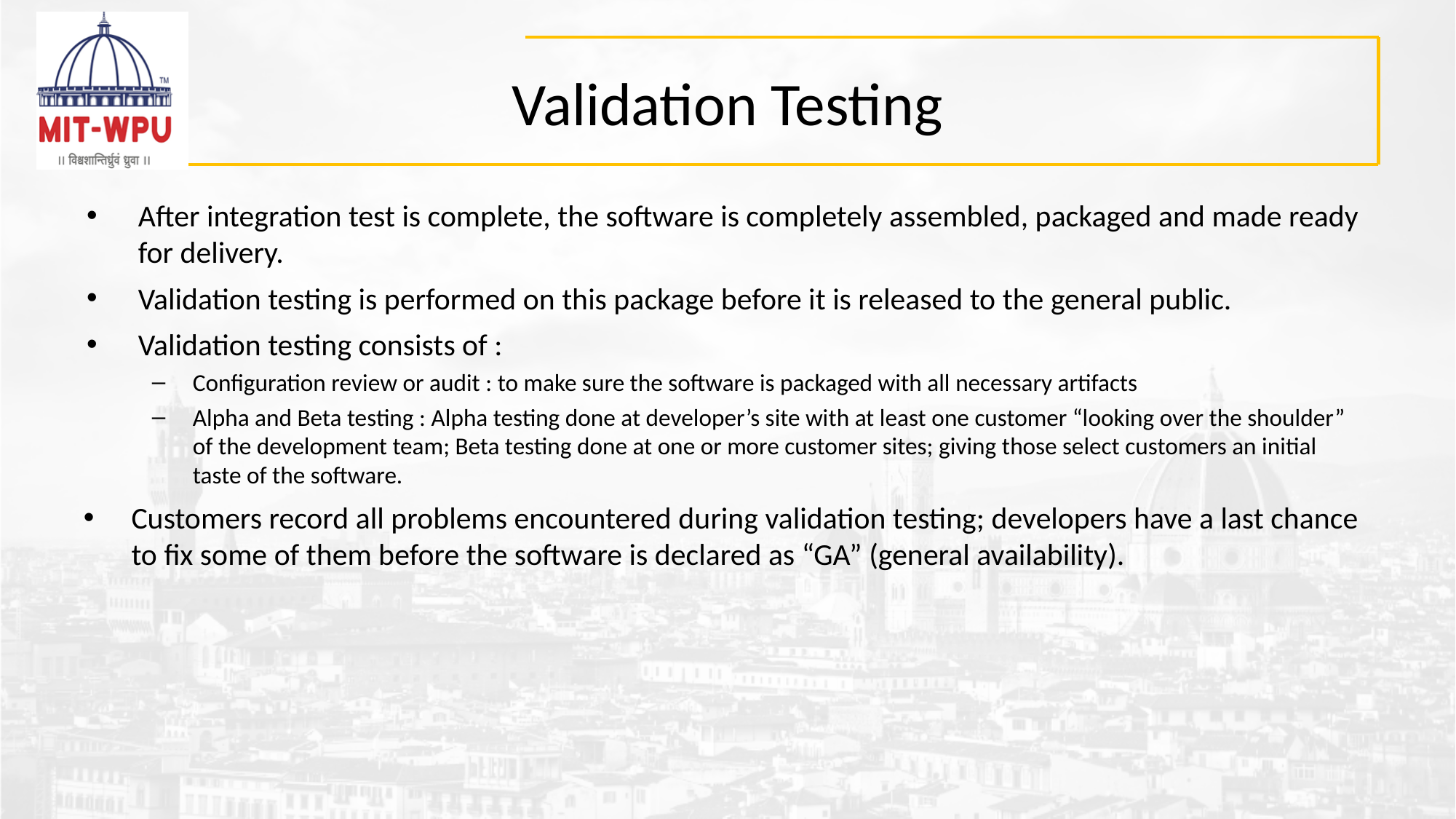

# Validation Testing
After integration test is complete, the software is completely assembled, packaged and made ready for delivery.
Validation testing is performed on this package before it is released to the general public.
Validation testing consists of :
Configuration review or audit : to make sure the software is packaged with all necessary artifacts
Alpha and Beta testing : Alpha testing done at developer’s site with at least one customer “looking over the shoulder” of the development team; Beta testing done at one or more customer sites; giving those select customers an initial taste of the software.
Customers record all problems encountered during validation testing; developers have a last chance to fix some of them before the software is declared as “GA” (general availability).